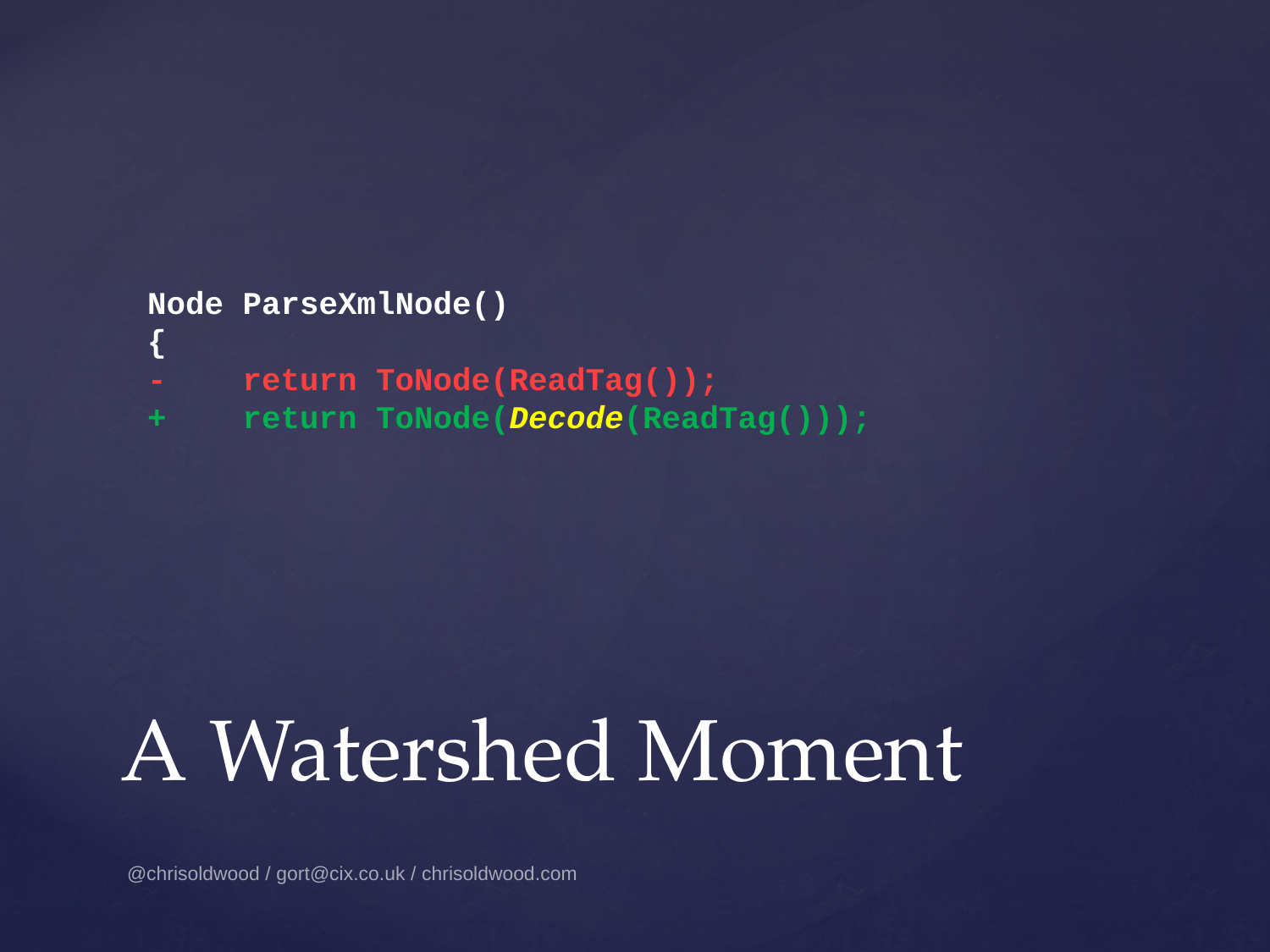

Node ParseXmlNode()
{
-    return ToNode(ReadTag());
+    return ToNode(Decode(ReadTag()));
# A Watershed Moment
@chrisoldwood / gort@cix.co.uk / chrisoldwood.com